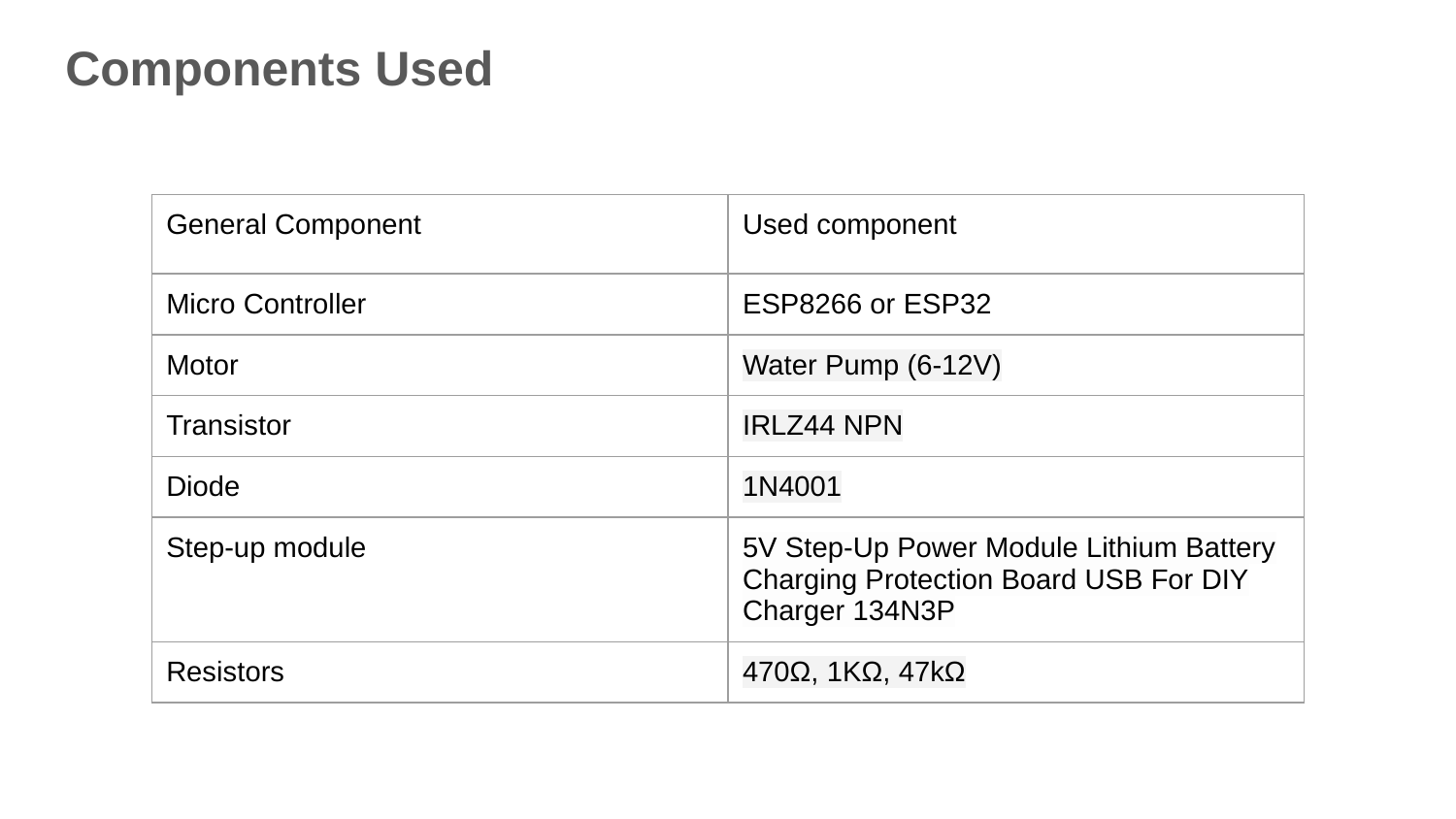

Components Used
| General Component | Used component |
| --- | --- |
| Micro Controller | ESP8266 or ESP32 |
| Motor | Water Pump (6-12V) |
| Transistor | IRLZ44 NPN |
| Diode | 1N4001 |
| Step-up module | 5V Step-Up Power Module Lithium Battery Charging Protection Board USB For DIY Charger 134N3P |
| Resistors | 470Ω, 1KΩ, 47kΩ |